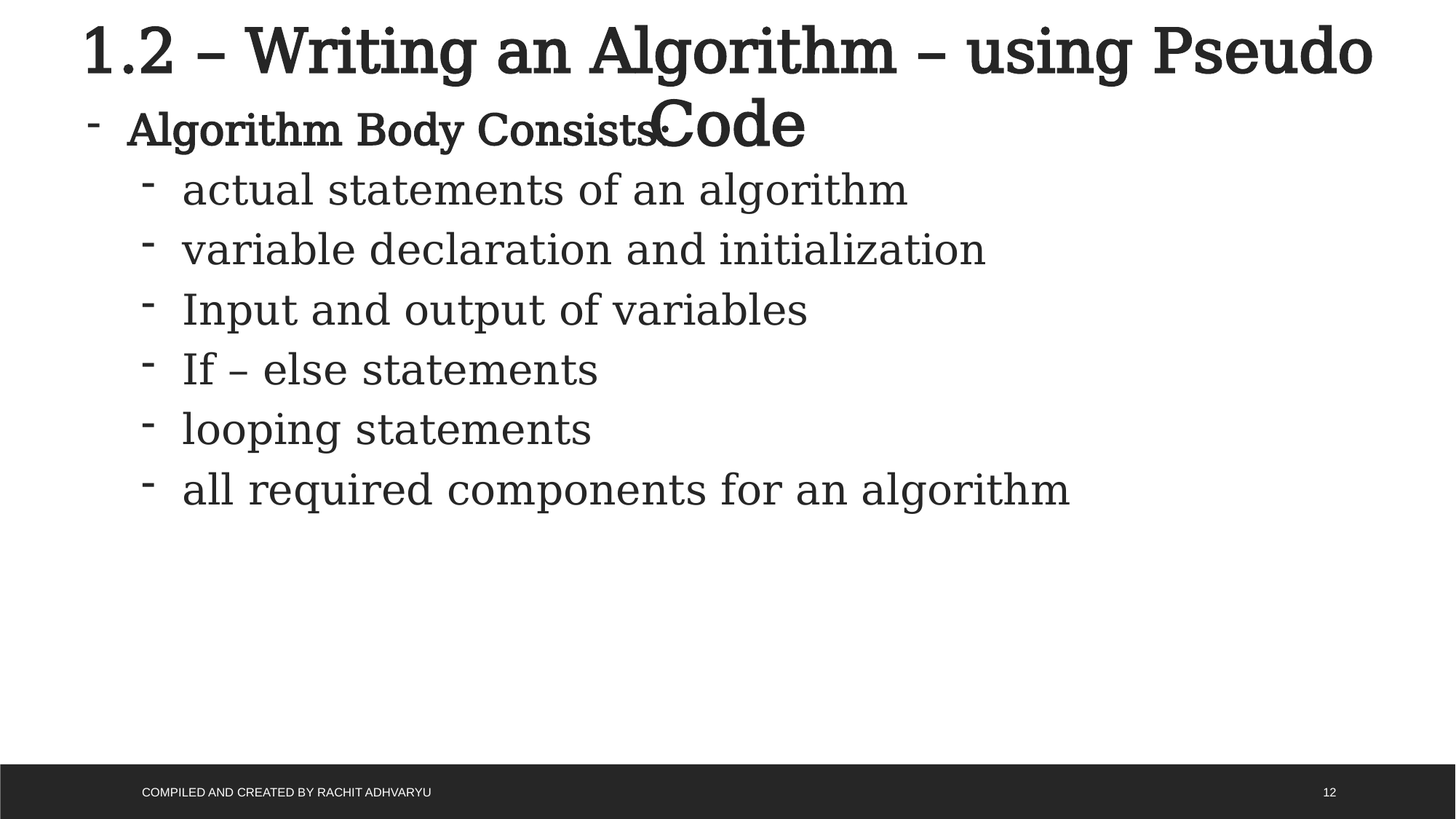

1.2 – Writing an Algorithm – using Pseudo Code
Algorithm Body Consists:

actual statements of an algorithm

variable declaration and initialization

Input and output of variables

If – else statements

looping statements

all required components for an algorithm
Compiled and Created by Rachit Adhvaryu
12